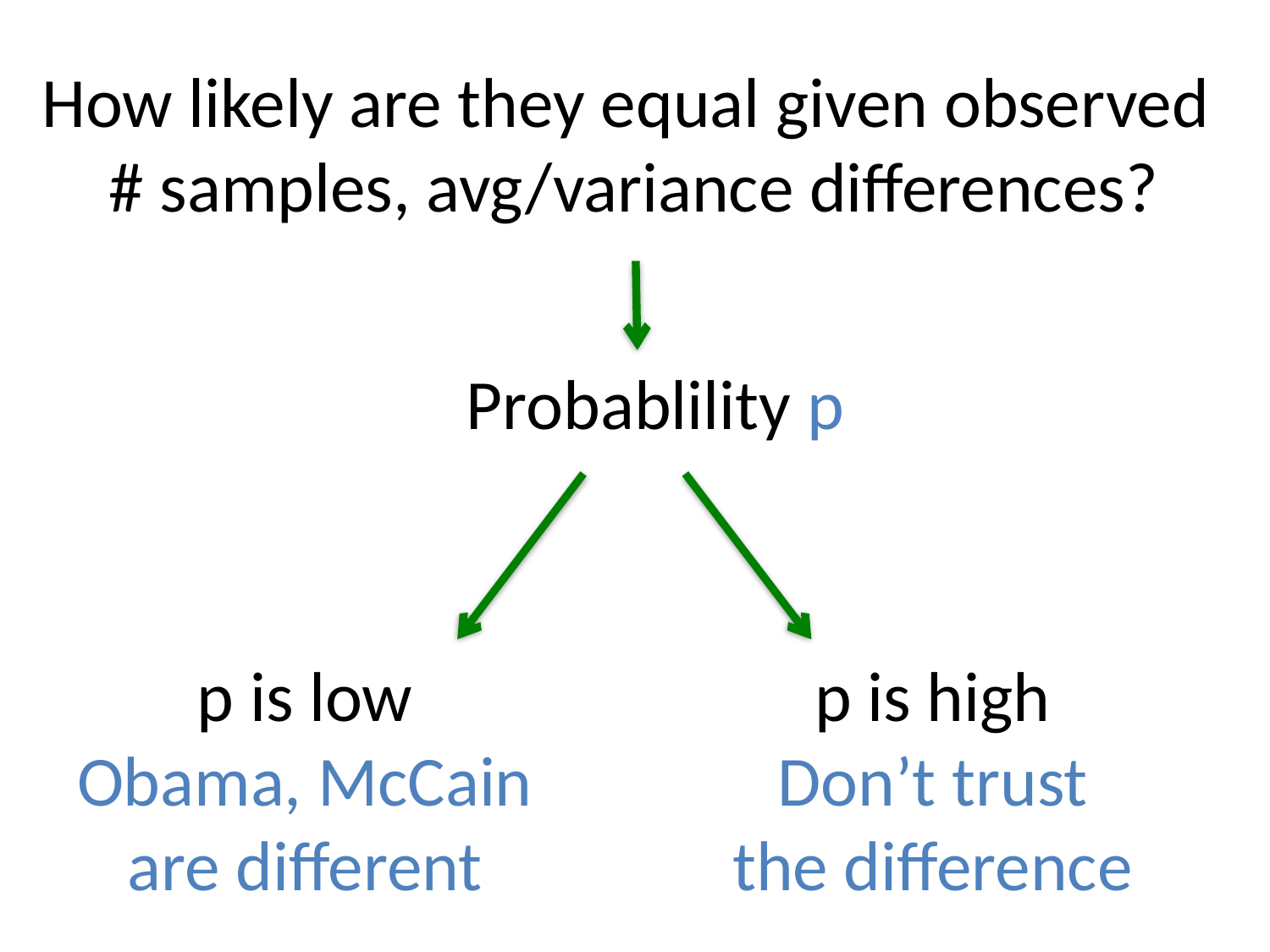

How likely are they equal given observed
# samples, avg/variance differences?
Probablility p
p is low
Obama, McCain
are different
p is high
Don’t trust
the difference